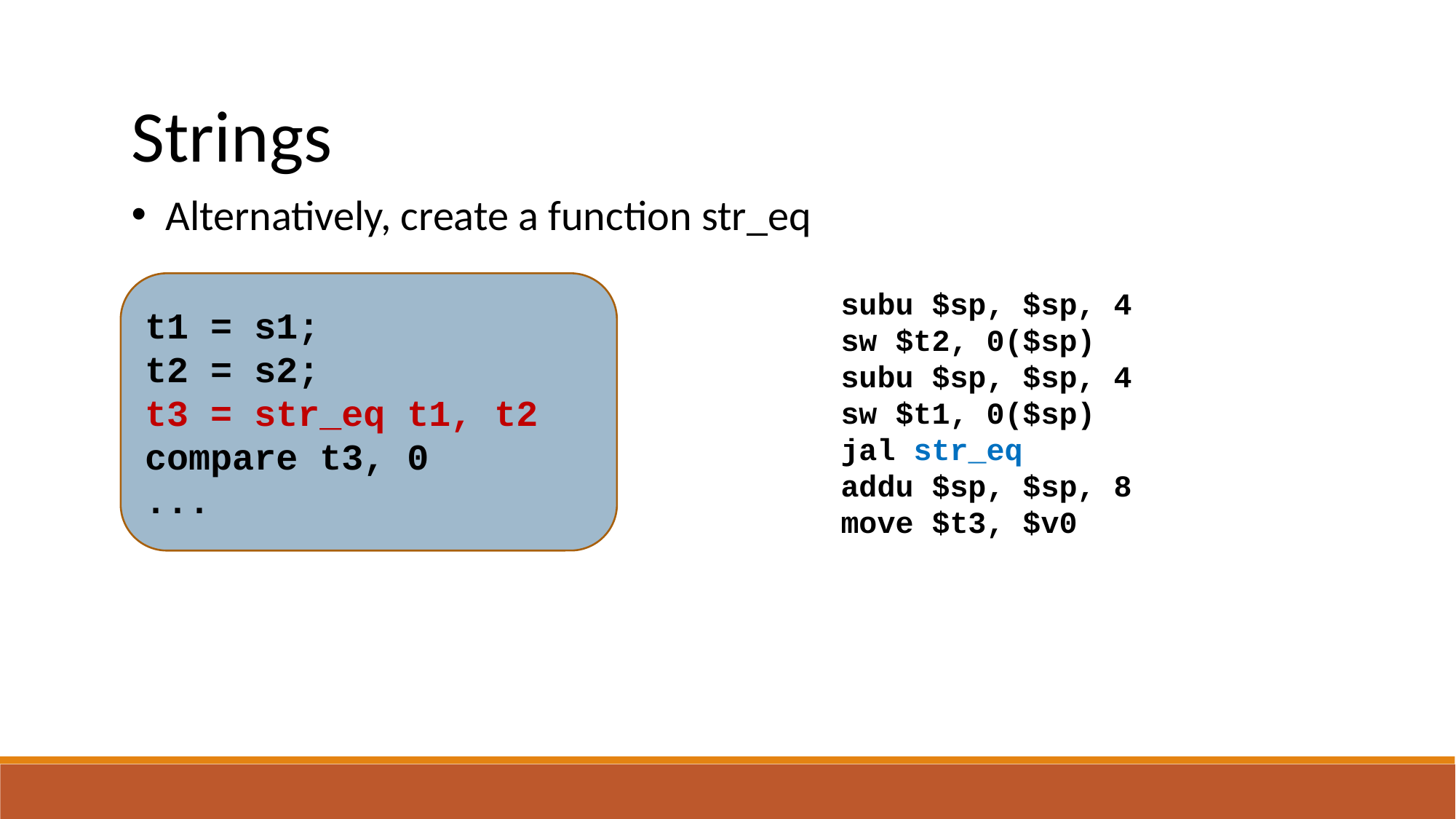

Strings
Alternatively, create a function str_eq
subu $sp, $sp, 4
sw $t2, 0($sp)
subu $sp, $sp, 4
sw $t1, 0($sp)
jal str_eq
addu $sp, $sp, 8
move $t3, $v0
t1 = s1;
t2 = s2;
t3 = str_eq t1, t2
compare t3, 0
...